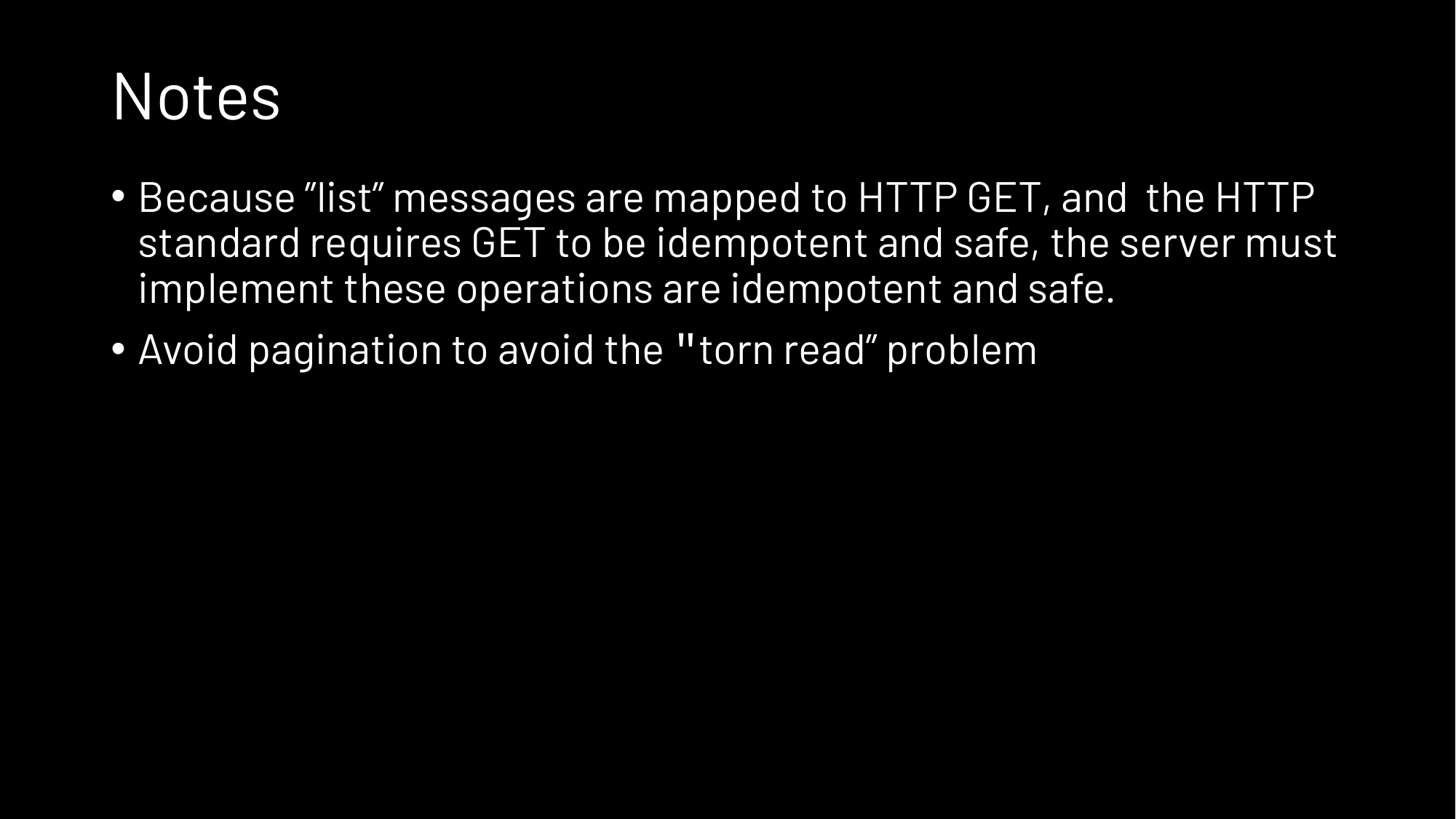

"
# Notes
Because ”list” messages are mapped to HTTP GET, and  the HTTP standard requires GET to be idempotent and safe, the server must implement these operations are idempotent and safe.
Avoid pagination to avoid the "torn read” problem